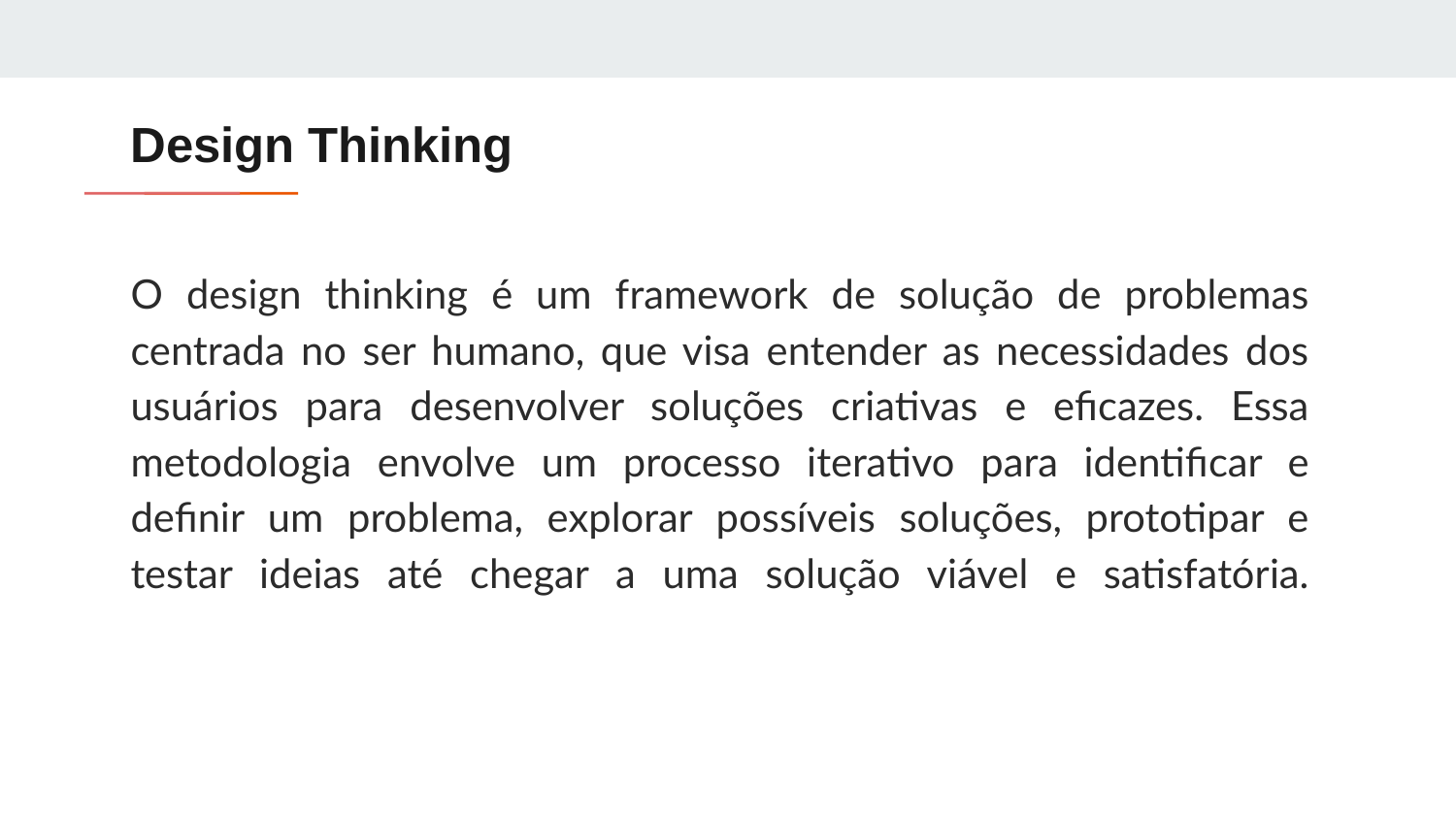

# Design Thinking
O design thinking é um framework de solução de problemas centrada no ser humano, que visa entender as necessidades dos usuários para desenvolver soluções criativas e eficazes. Essa metodologia envolve um processo iterativo para identificar e definir um problema, explorar possíveis soluções, prototipar e testar ideias até chegar a uma solução viável e satisfatória.